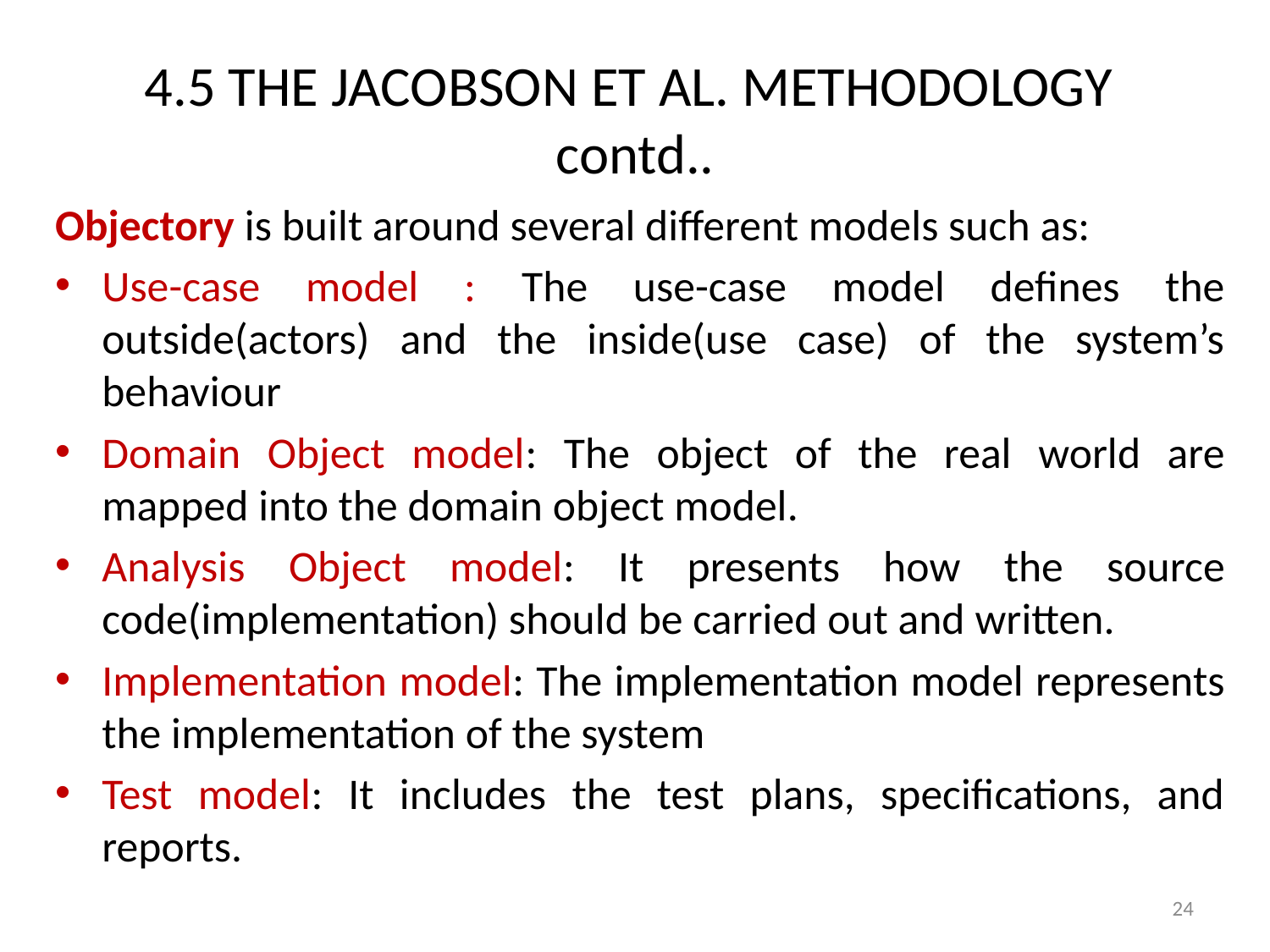

# 4.5 THE JACOBSON ET AL. METHODOLOGY  contd..
Objectory is built around several different models such as:
Use-case model : The use-case model defines the outside(actors) and the inside(use case) of the system’s behaviour
Domain Object model: The object of the real world are mapped into the domain object model.
Analysis Object model: It presents how the source code(implementation) should be carried out and written.
Implementation model: The implementation model represents the implementation of the system
Test model: It includes the test plans, specifications, and reports.

24